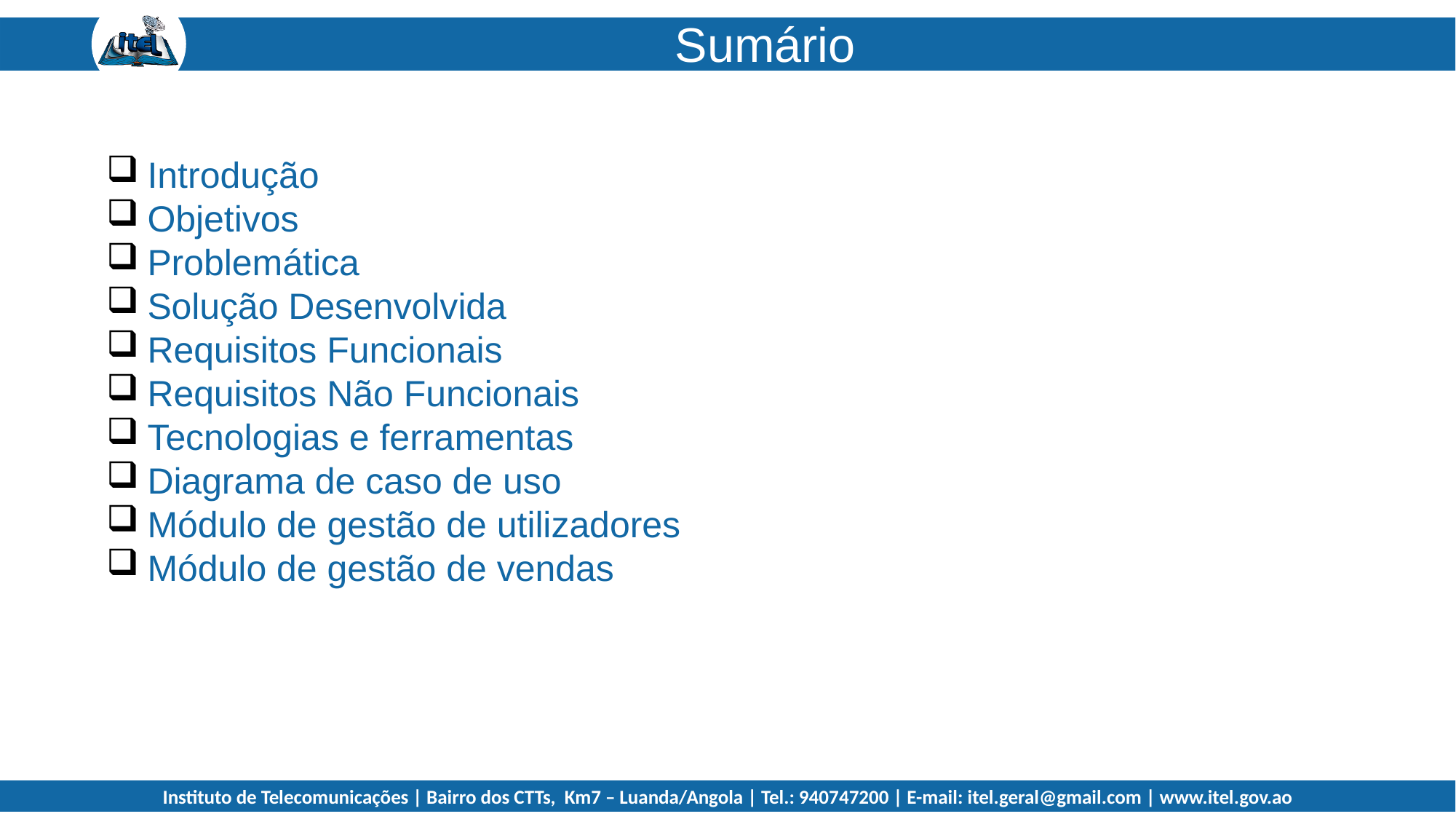

Sumário
Introdução
Objetivos
Problemática
Solução Desenvolvida
Requisitos Funcionais
Requisitos Não Funcionais
Tecnologias e ferramentas
Diagrama de caso de uso
Módulo de gestão de utilizadores
Módulo de gestão de vendas